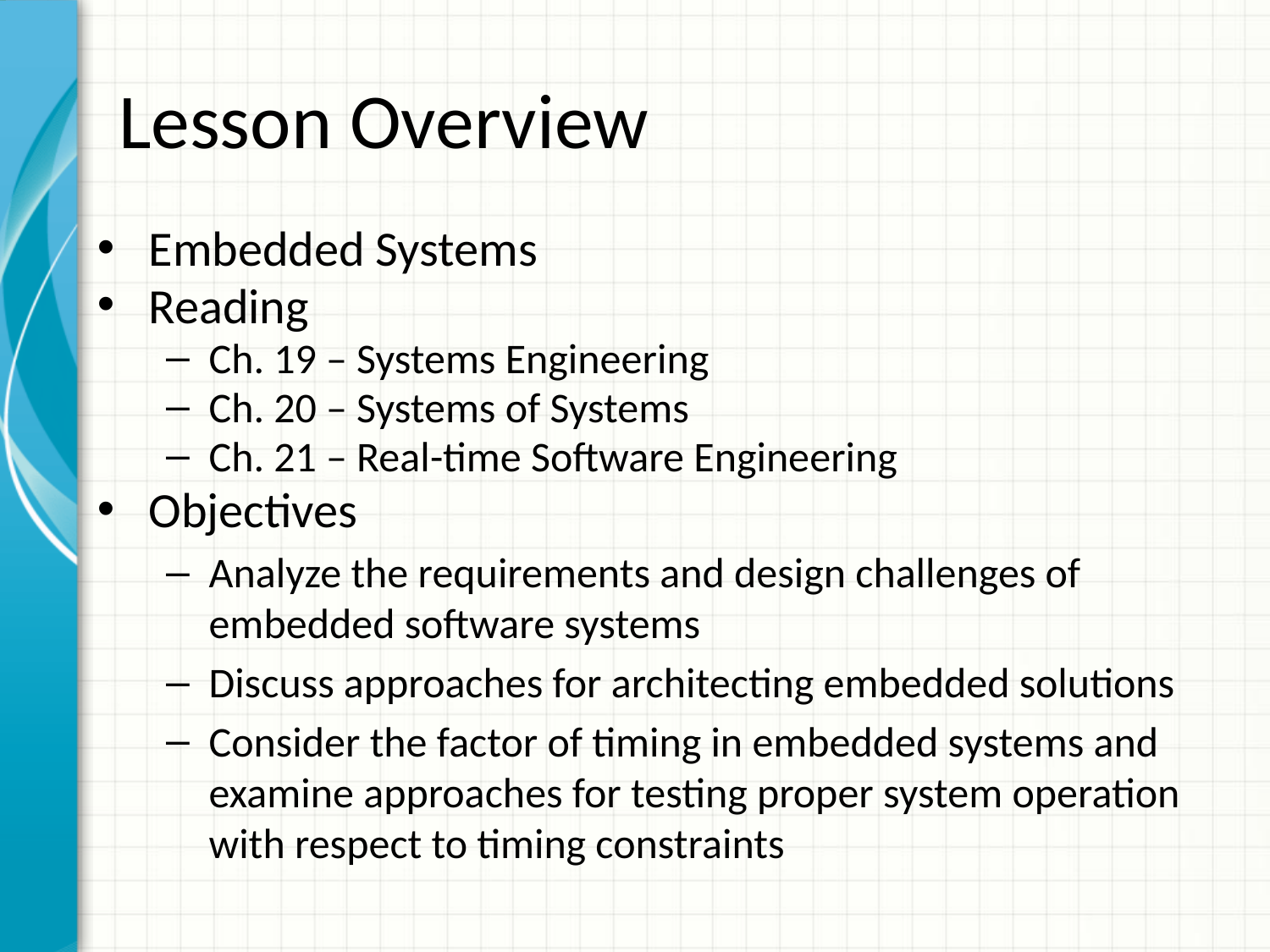

# Lesson Overview
Embedded Systems
Reading
Ch. 19 – Systems Engineering
Ch. 20 – Systems of Systems
Ch. 21 – Real-time Software Engineering
Objectives
Analyze the requirements and design challenges of embedded software systems
Discuss approaches for architecting embedded solutions
Consider the factor of timing in embedded systems and examine approaches for testing proper system operation with respect to timing constraints